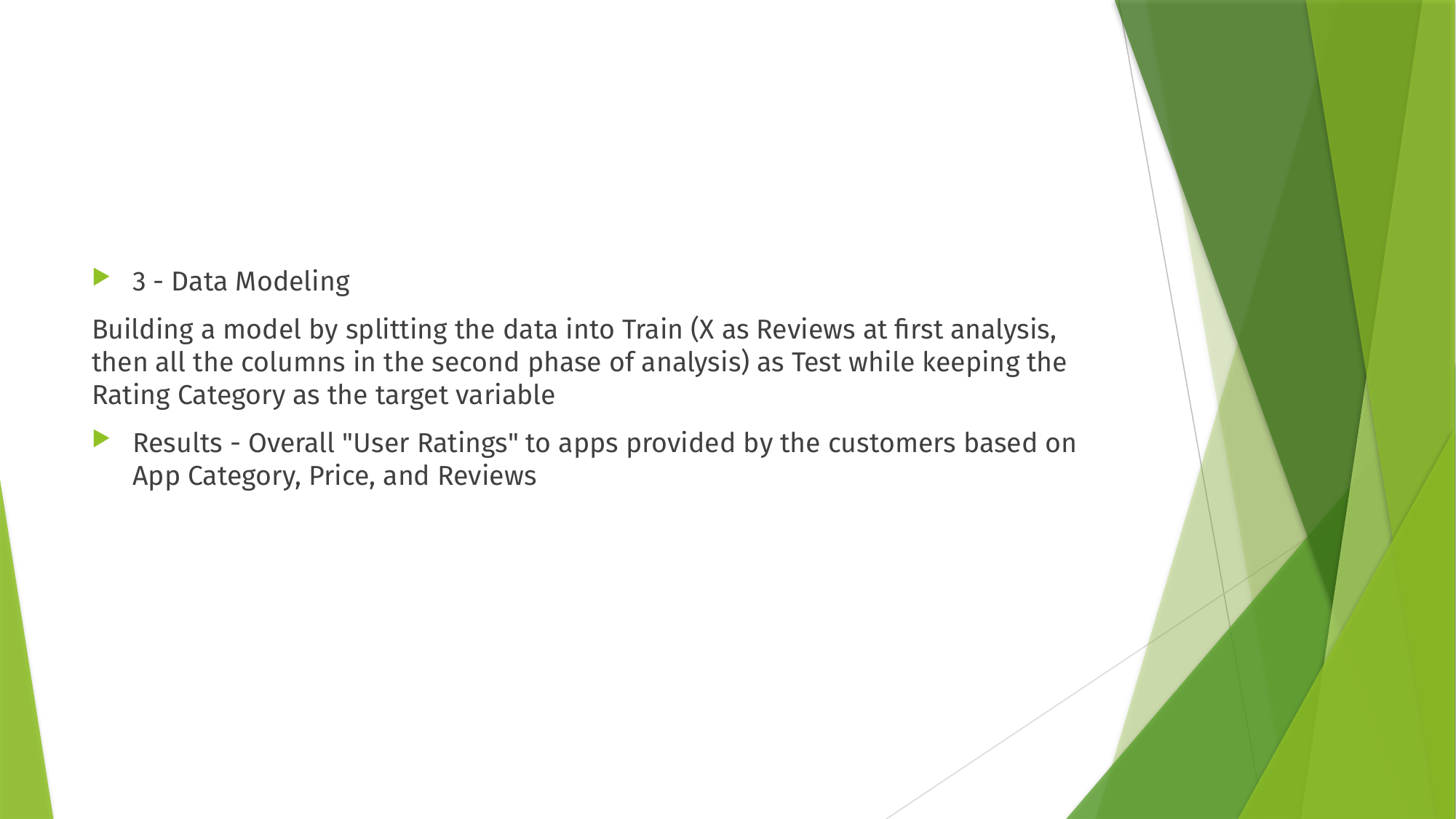

3 - Data Modeling
Building a model by splitting the data into Train (X as Reviews at first analysis, then all the columns in the second phase of analysis) as Test while keeping the Rating Category as the target variable
Results - Overall "User Ratings" to apps provided by the customers based on App Category, Price, and Reviews